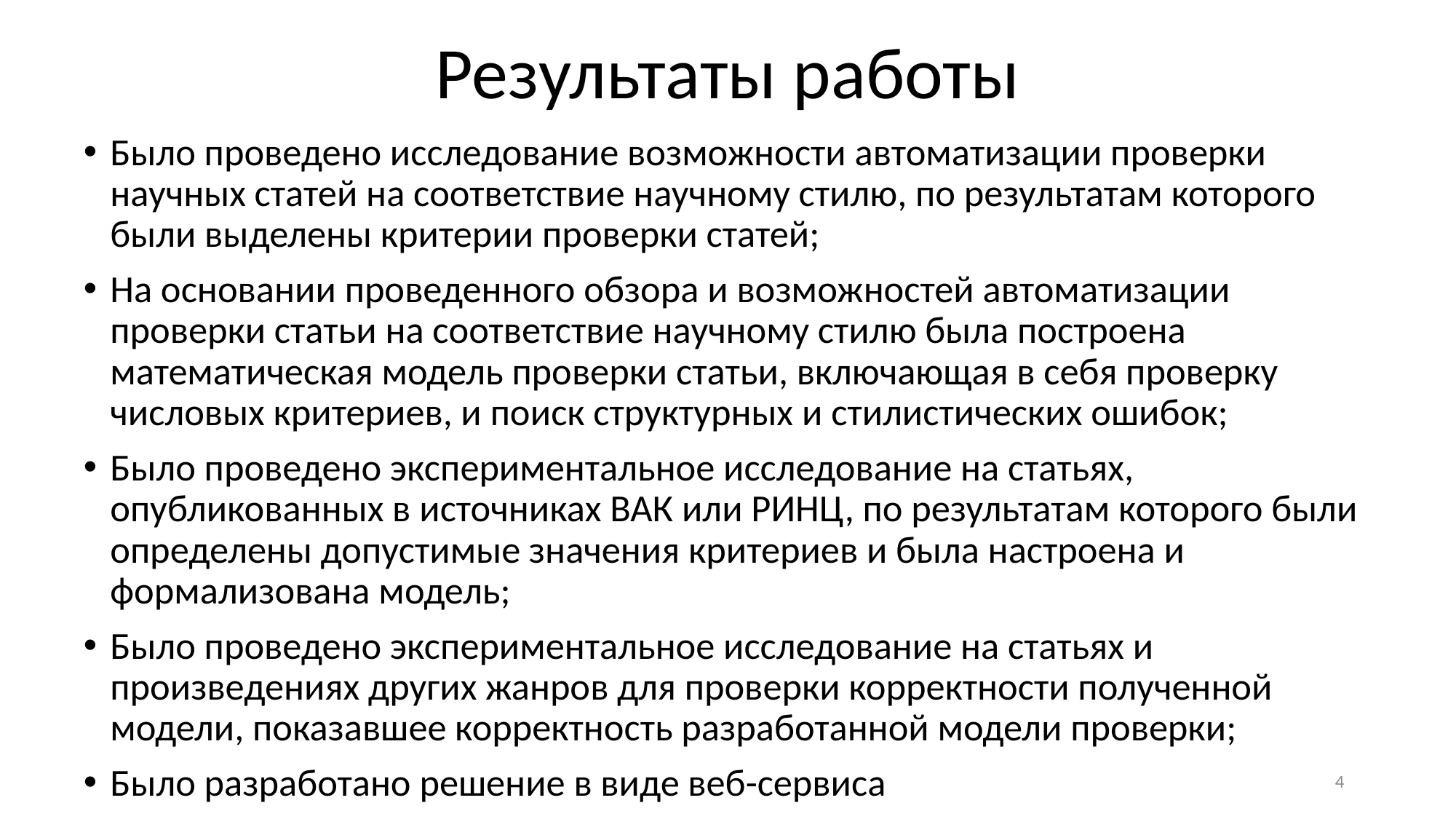

# Результаты работы
Было проведено исследование возможности автоматизации проверки научных статей на соответствие научному стилю, по результатам которого были выделены критерии проверки статей;
На основании проведенного обзора и возможностей автоматизации проверки статьи на соответствие научному стилю была построена математическая модель проверки статьи, включающая в себя проверку числовых критериев, и поиск структурных и стилистических ошибок;
Было проведено экспериментальное исследование на статьях, опубликованных в источниках ВАК или РИНЦ, по результатам которого были определены допустимые значения критериев и была настроена и формализована модель;
Было проведено экспериментальное исследование на статьях и произведениях других жанров для проверки корректности полученной модели, показавшее корректность разработанной модели проверки;
Было разработано решение в виде веб-сервиса
4